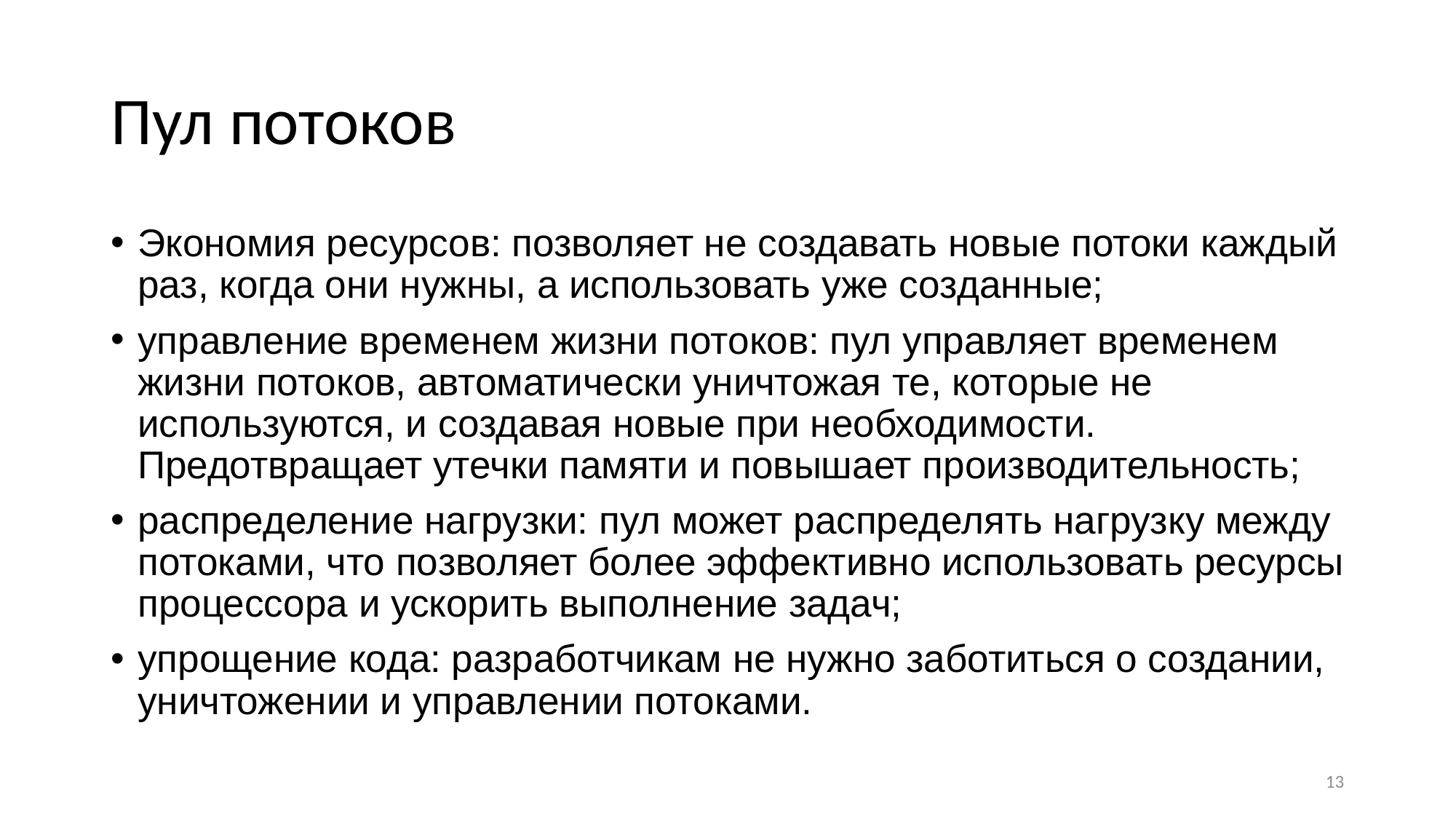

# Пул потоков
Экономия ресурсов: позволяет не создавать новые потоки каждый раз, когда они нужны, а использовать уже созданные;
управление временем жизни потоков: пул управляет временем жизни потоков, автоматически уничтожая те, которые не используются, и создавая новые при необходимости. Предотвращает утечки памяти и повышает производительность;
распределение нагрузки: пул может распределять нагрузку между потоками, что позволяет более эффективно использовать ресурсы процессора и ускорить выполнение задач;
упрощение кода: разработчикам не нужно заботиться о создании, уничтожении и управлении потоками.
13